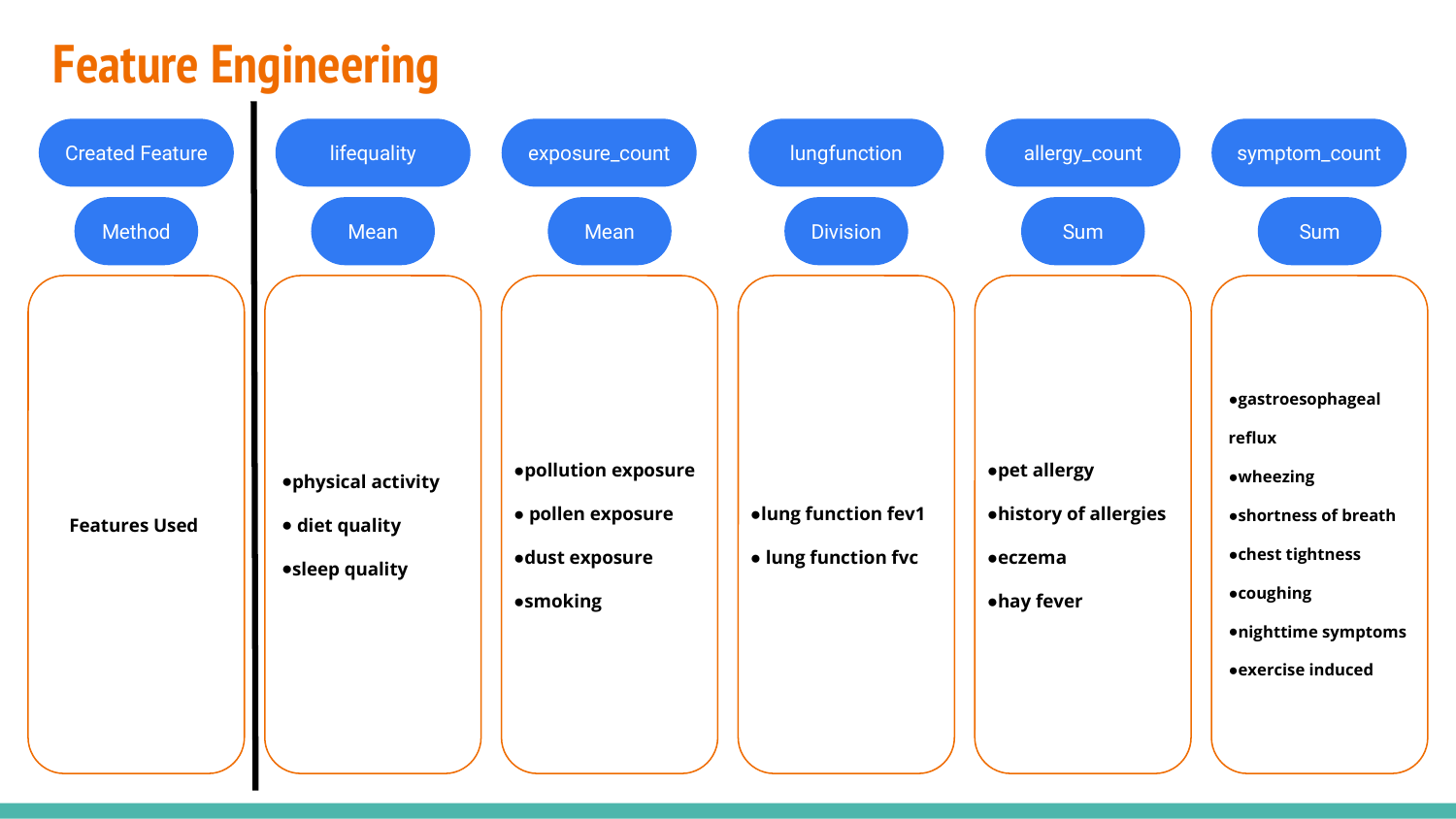

# Feature Engineering
Created Feature
Method
lifequality
Mean
exposure_count
Mean
lungfunction
Division
allergy_count
Sum
symptom_count
Sum
Features Used
physical activity
 diet quality
sleep quality

pollution exposure
 pollen exposure
dust exposure
smoking
lung function fev1
 lung function fvc
pet allergy
history of allergies
eczema
hay fever

gastroesophageal reflux
wheezing
shortness of breath
chest tightness
coughing
nighttime symptoms
exercise induced